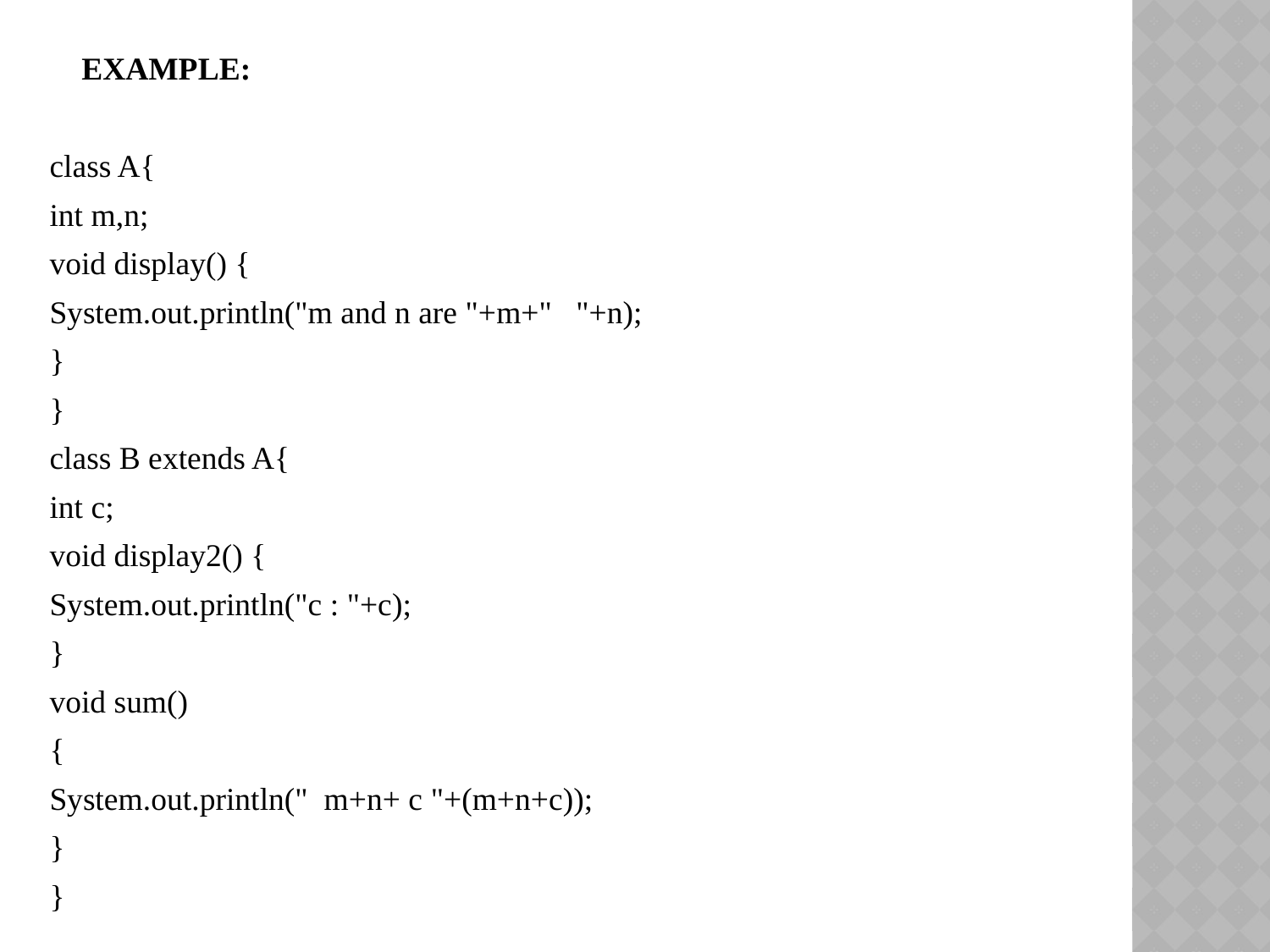

EXAMPLE:

class A{
int m,n;
void display() {
System.out.println("m and n are "+m+"   "+n);
}
}
class B extends A{
int c;
void display2() {
System.out.println("c : "+c);
}
void sum()
{
System.out.println("  m+n+ c "+(m+n+c));
}
}